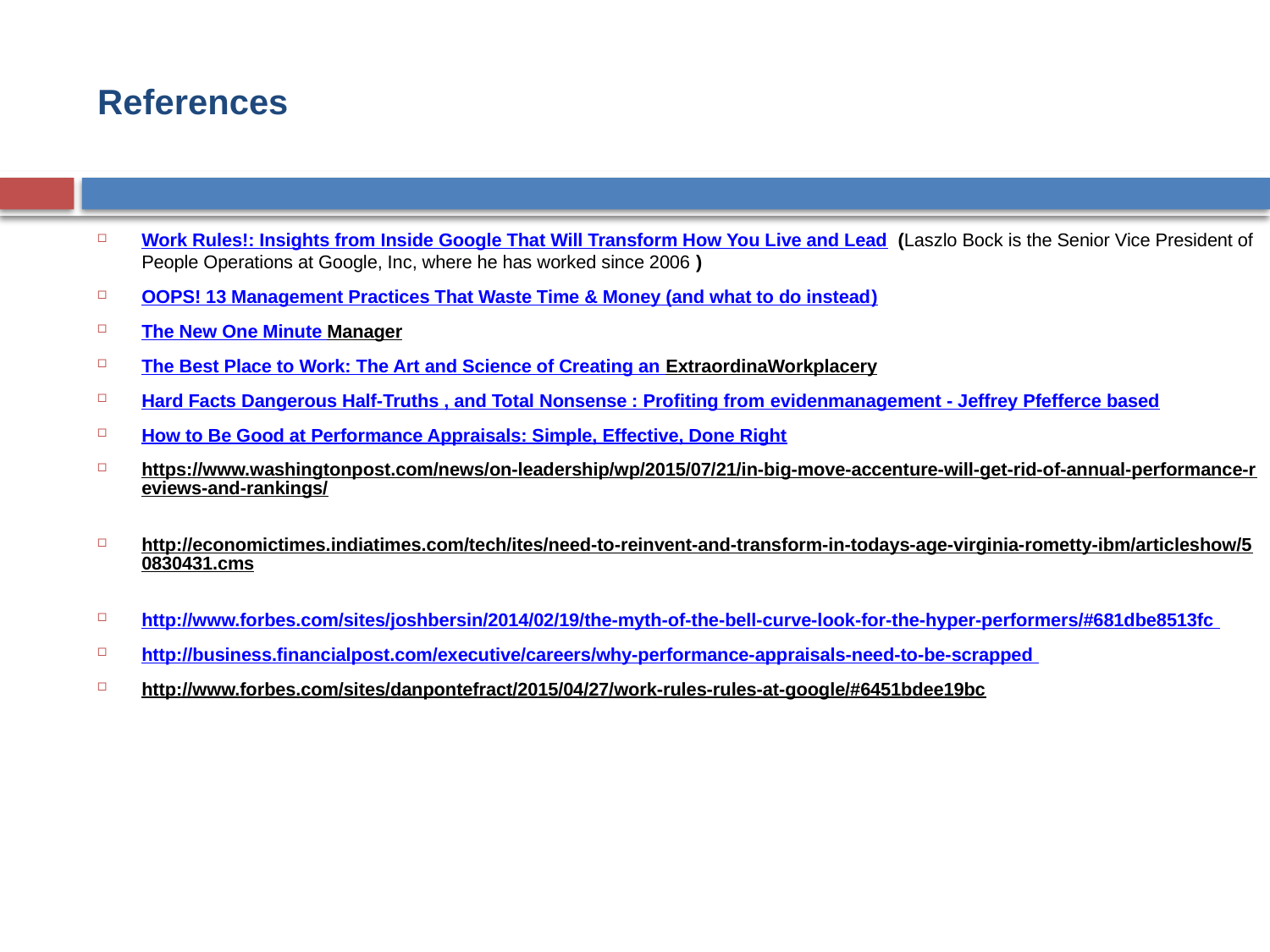

# References
Work Rules!: Insights from Inside Google That Will Transform How You Live and Lead  (Laszlo Bock is the Senior Vice President of People Operations at Google, Inc, where he has worked since 2006 )
OOPS! 13 Management Practices That Waste Time & Money (and what to do instead)
The New One Minute Manager
The Best Place to Work: The Art and Science of Creating an ExtraordinaWorkplacery
Hard Facts Dangerous Half-Truths , and Total Nonsense : Profiting from evidenmanagement - Jeffrey Pfefferce based
How to Be Good at Performance Appraisals: Simple, Effective, Done Right
https://www.washingtonpost.com/news/on-leadership/wp/2015/07/21/in-big-move-accenture-will-get-rid-of-annual-performance-reviews-and-rankings/
http://economictimes.indiatimes.com/tech/ites/need-to-reinvent-and-transform-in-todays-age-virginia-rometty-ibm/articleshow/50830431.cms
http://www.forbes.com/sites/joshbersin/2014/02/19/the-myth-of-the-bell-curve-look-for-the-hyper-performers/#681dbe8513fc
http://business.financialpost.com/executive/careers/why-performance-appraisals-need-to-be-scrapped
http://www.forbes.com/sites/danpontefract/2015/04/27/work-rules-rules-at-google/#6451bdee19bc